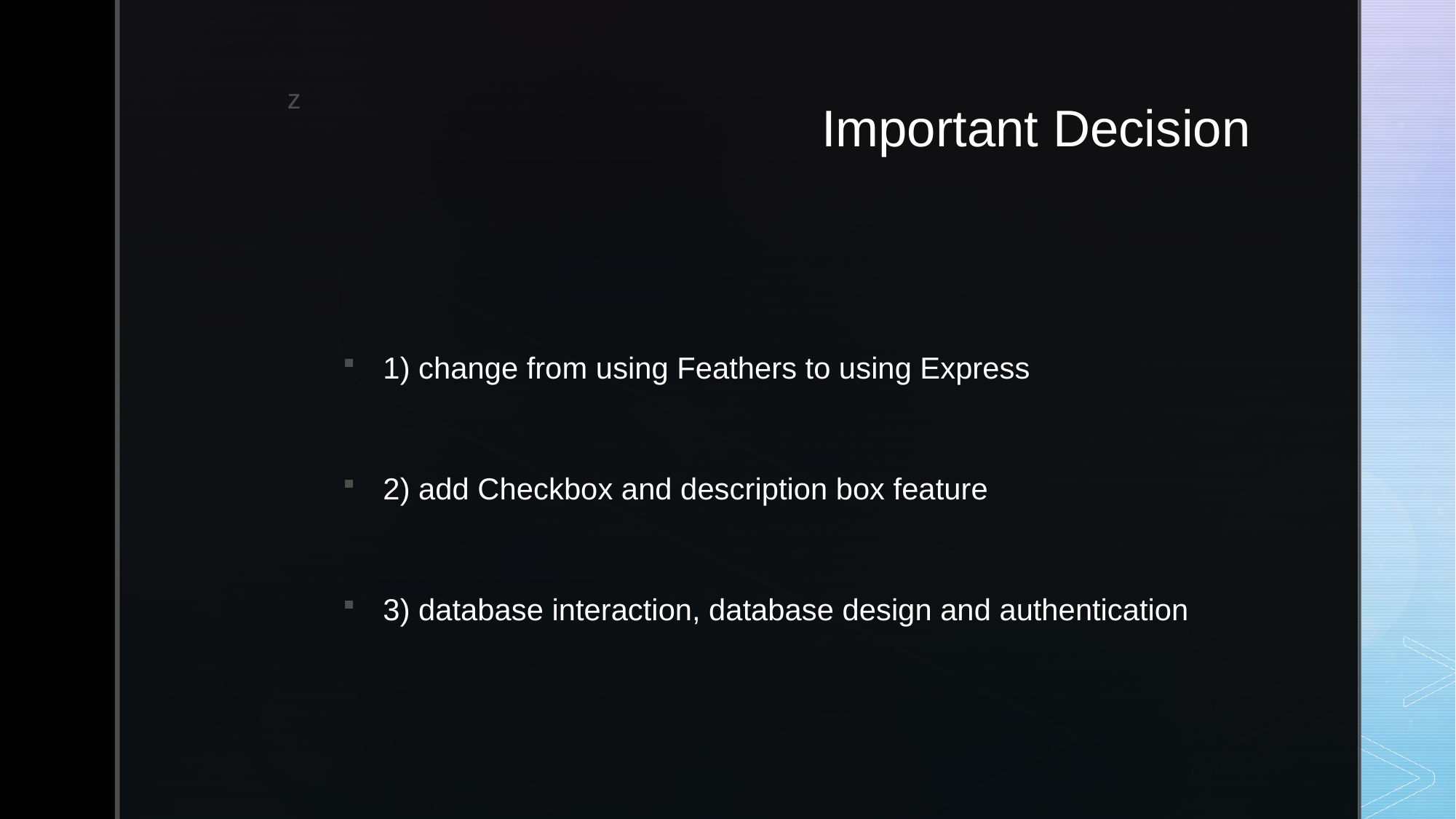

# Important Decision
1) change from using Feathers to using Express

2) add Checkbox and description box feature

3) database interaction, database design and authentication